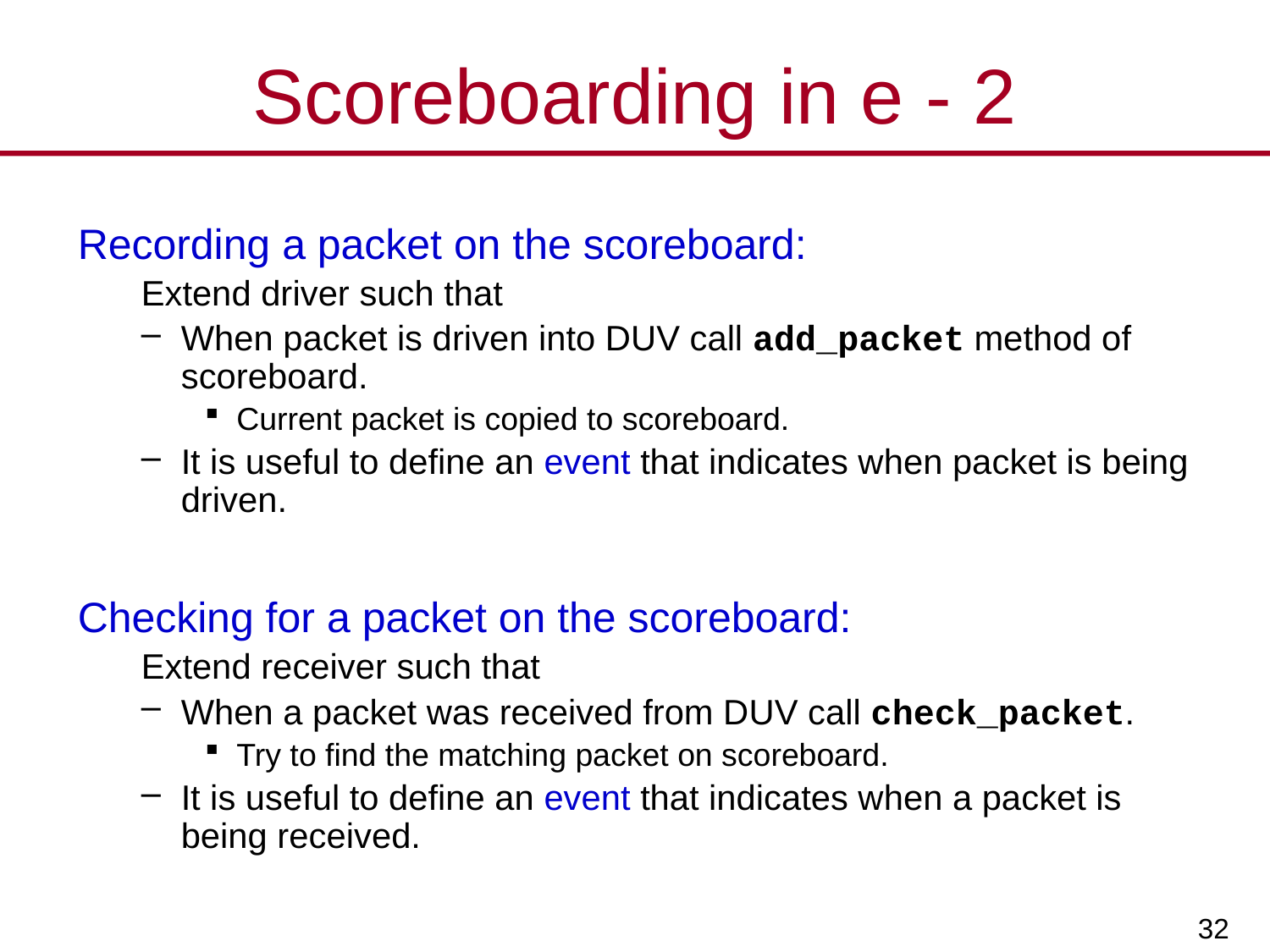

# Scoreboarding in e - 2
Recording a packet on the scoreboard:
Extend driver such that
When packet is driven into DUV call add_packet method of scoreboard.
Current packet is copied to scoreboard.
It is useful to define an event that indicates when packet is being driven.

Checking for a packet on the scoreboard:
Extend receiver such that
When a packet was received from DUV call check_packet.
Try to find the matching packet on scoreboard.
It is useful to define an event that indicates when a packet is being received.